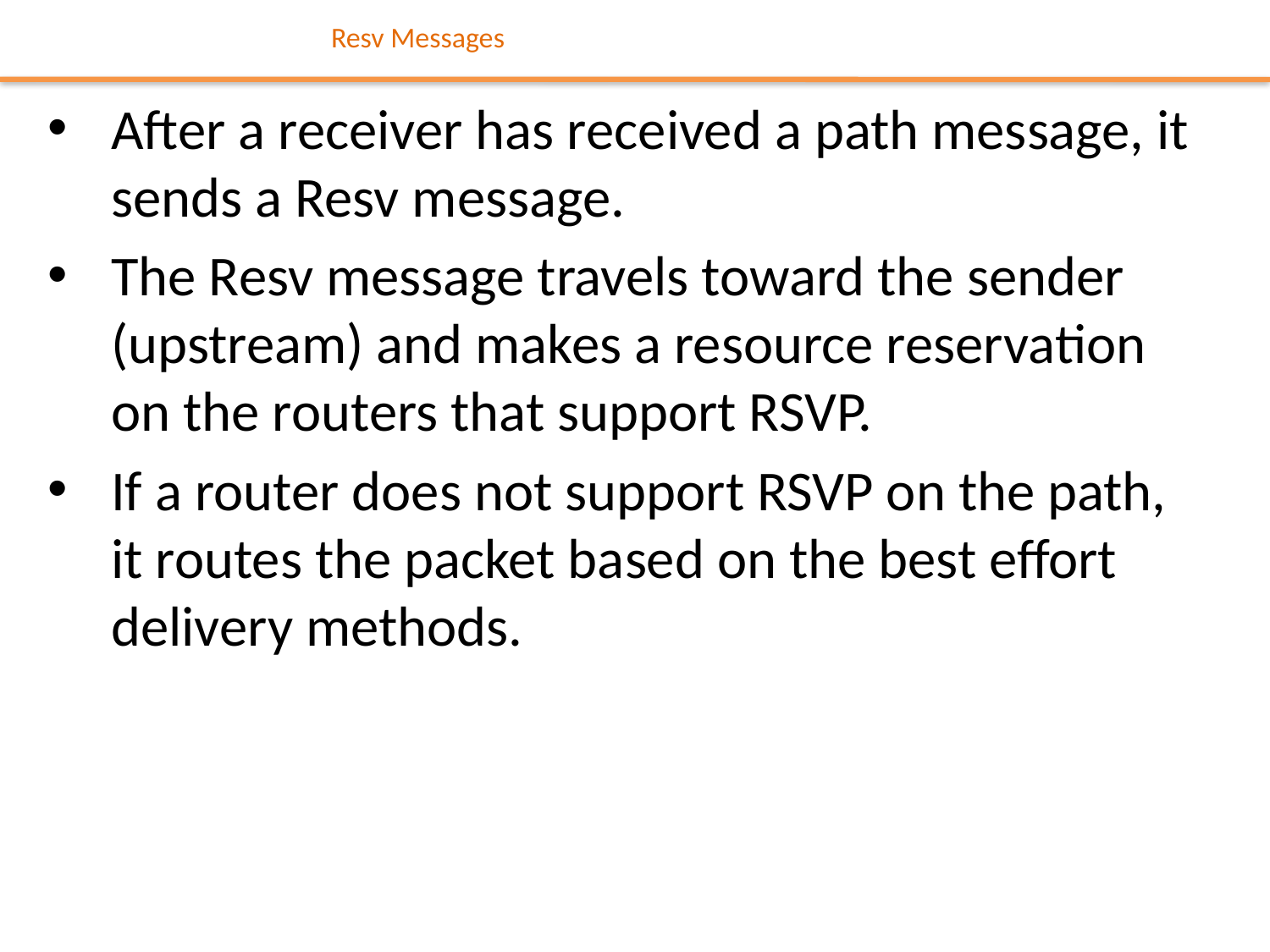

# Resv Messages
After a receiver has received a path message, it sends a Resv message.
The Resv message travels toward the sender (upstream) and makes a resource reservation on the routers that support RSVP.
If a router does not support RSVP on the path, it routes the packet based on the best effort delivery methods.